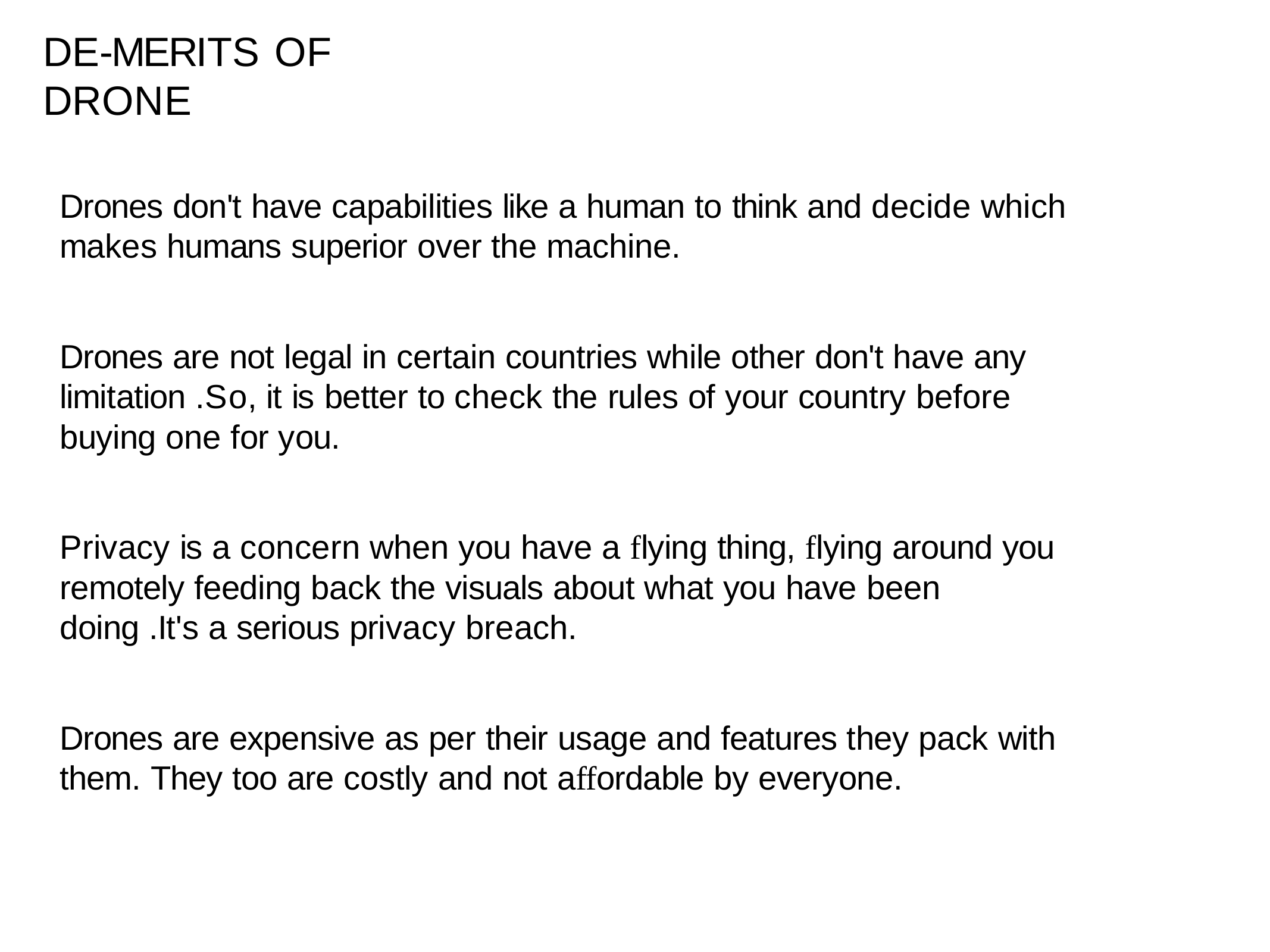

# DE-MERITS OF DRONE
Drones don't have capabilities like a human to think and decide which  makes humans superior over the machine.

Drones are not legal in certain countries while other don't have any  limitation .So, it is better to check the rules of your country before  buying one for you.

Privacy is a concern when you have a flying thing, flying around you  remotely feeding back the visuals about what you have been
doing .It's a serious privacy breach.

Drones are expensive as per their usage and features they pack with  them. They too are costly and not affordable by everyone.